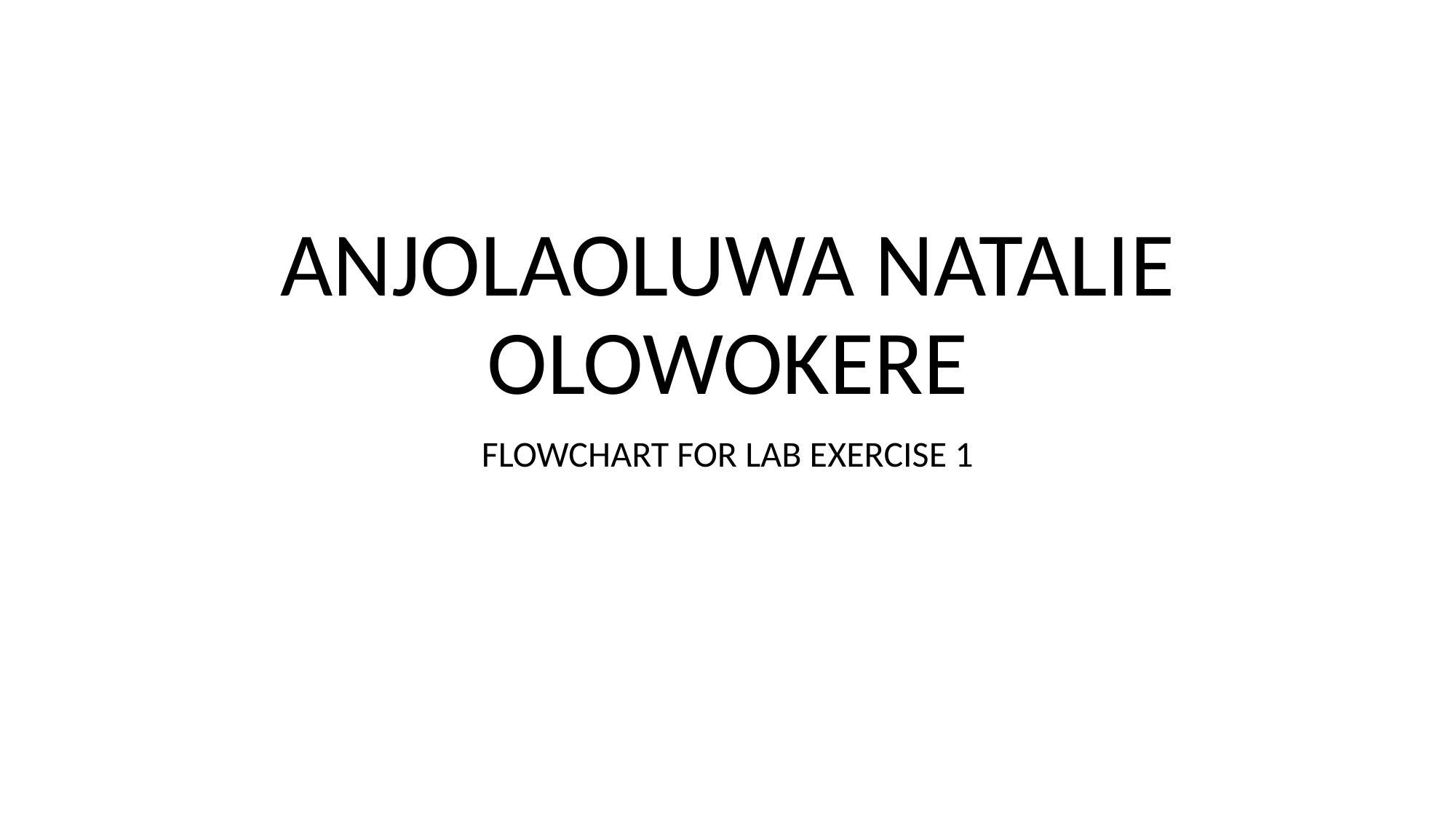

# ANJOLAOLUWA NATALIE OLOWOKERE
FLOWCHART FOR LAB EXERCISE 1